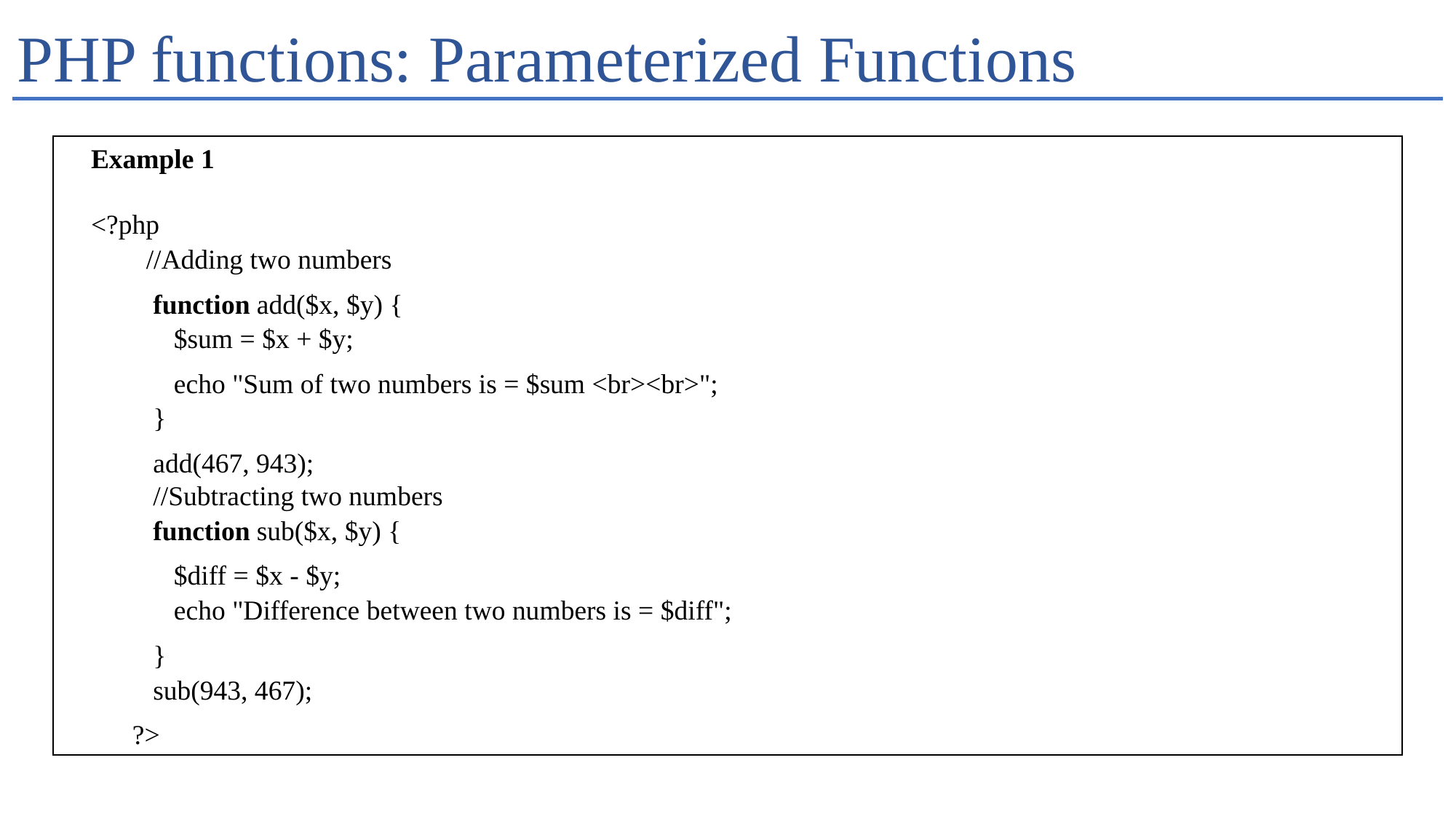

# PHP functions: Parameterized Functions
Example 1

<?php
        //Adding two numbers
         function add($x, $y) {
            $sum = $x + $y;
            echo "Sum of two numbers is = $sum <br><br>";
         }
         add(467, 943);
         //Subtracting two numbers
         function sub($x, $y) {
            $diff = $x - $y;
            echo "Difference between two numbers is = $diff";
         }
         sub(943, 467);
      ?>